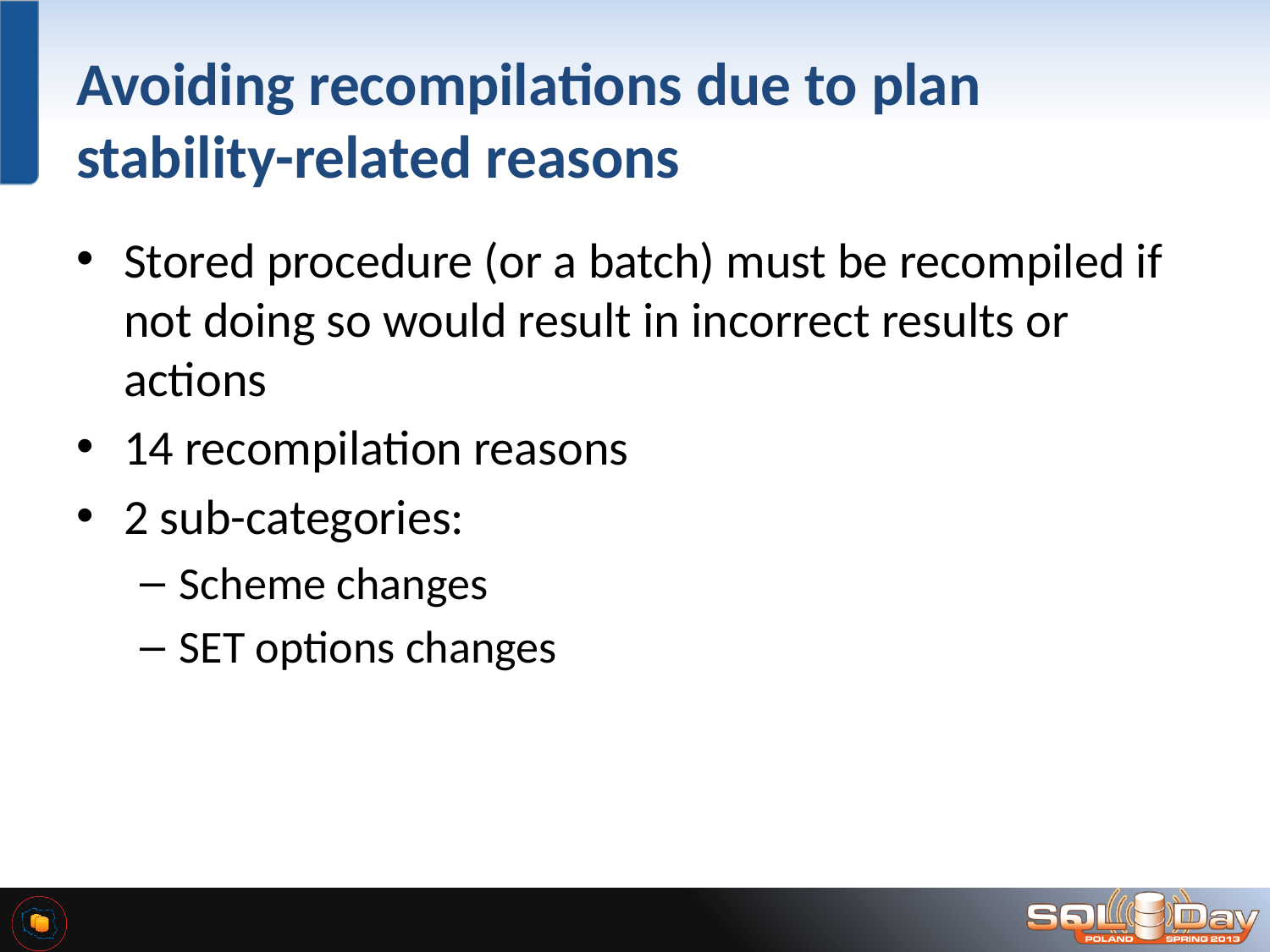

# Avoiding recompilations due to plan stability-related reasons
Stored procedure (or a batch) must be recompiled if not doing so would result in incorrect results or actions
14 recompilation reasons
2 sub-categories:
Scheme changes
SET options changes